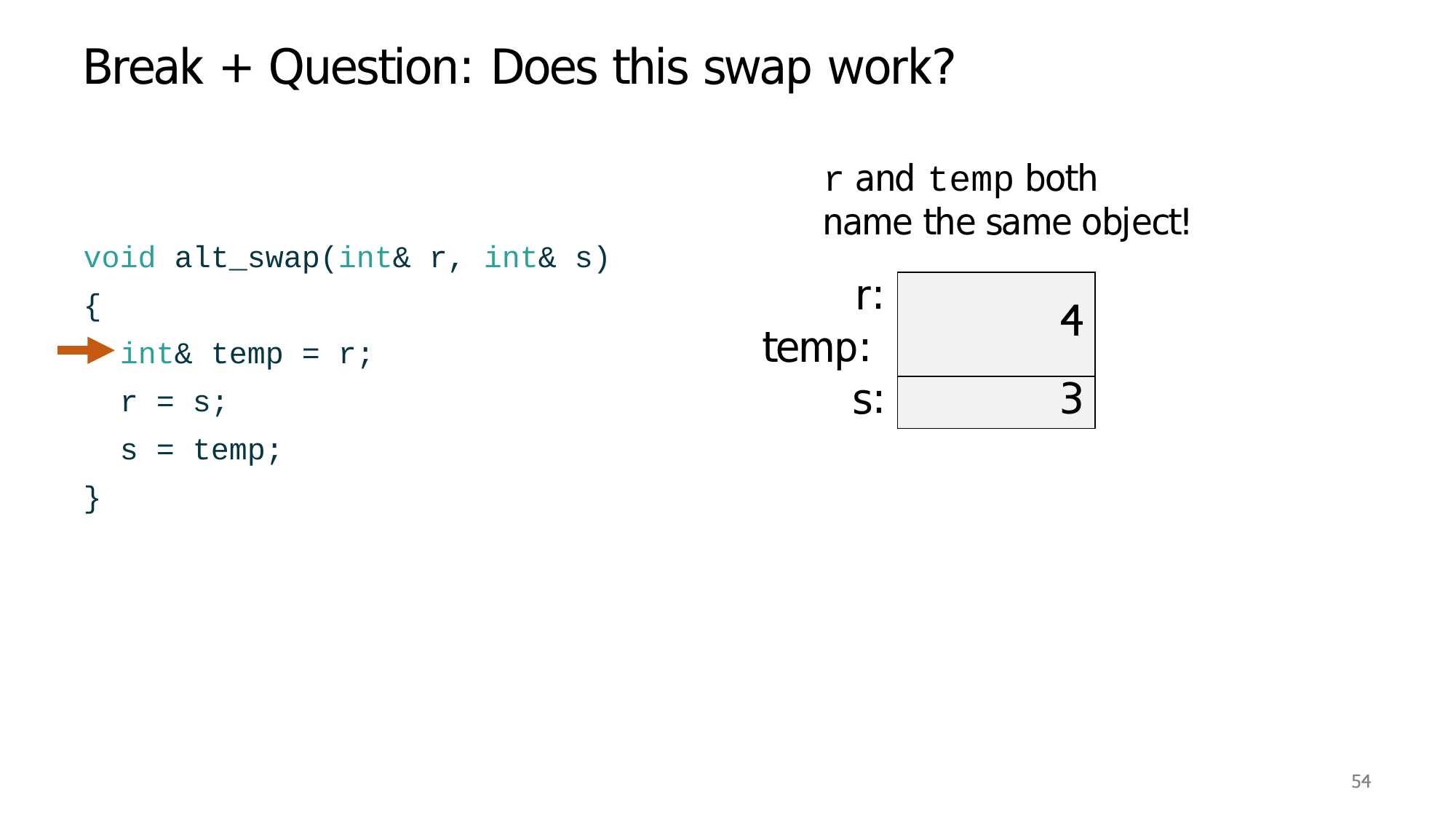

# Break + Question: Does this swap work?

void alt_swap(int& r, int& s)
{
  int& temp = r;
  r = s;
  s = temp;
}
r and temp both name the same object!
| r: | 4 |
| --- | --- |
| temp: |  |
| s: | 3 |
54